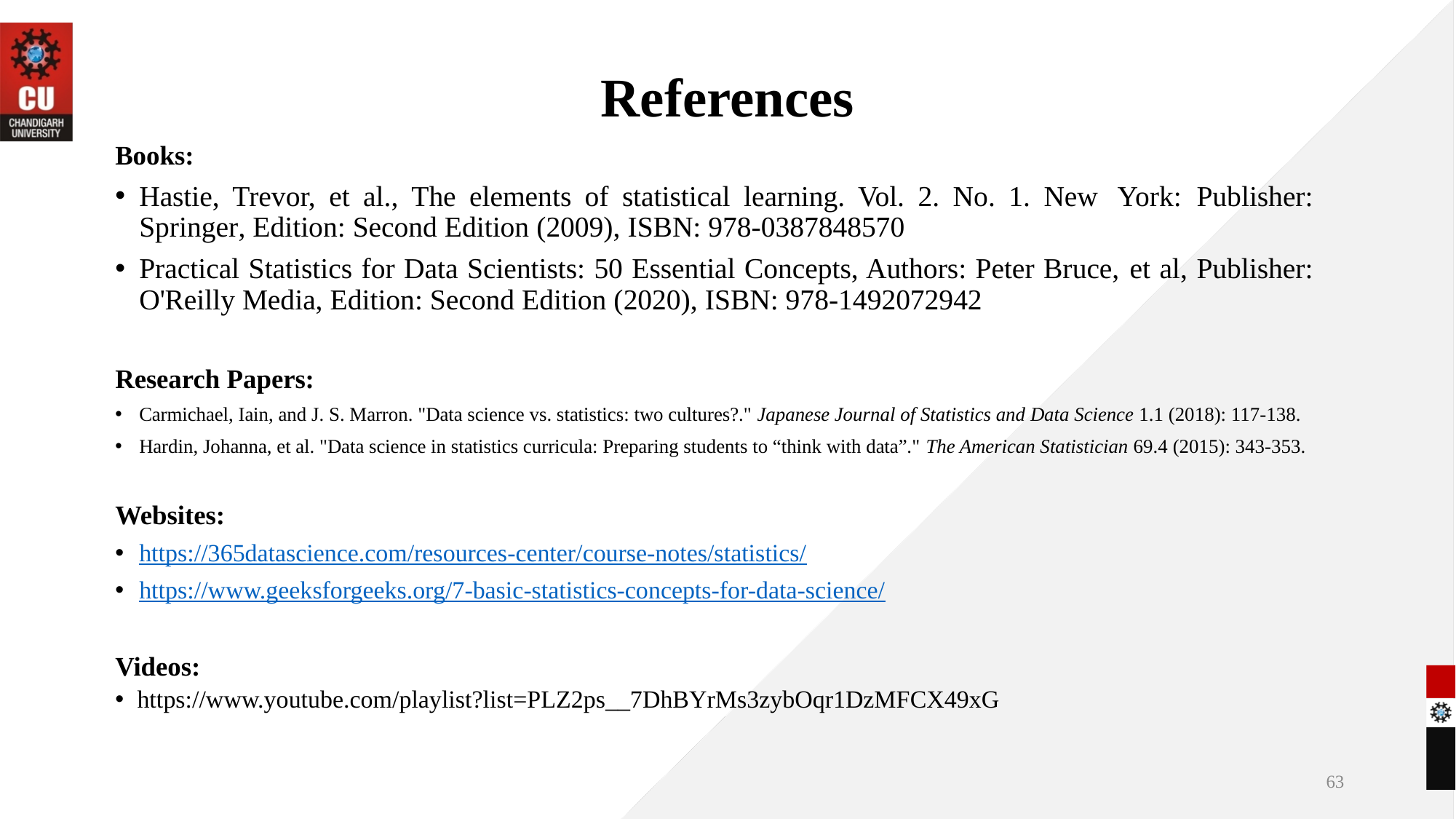

# References
Books:
Hastie, Trevor, et al., The elements of statistical learning. Vol. 2. No. 1. New  York: Publisher: Springer, Edition: Second Edition (2009), ISBN: 978-0387848570
Practical Statistics for Data Scientists: 50 Essential Concepts, Authors: Peter Bruce, et al, Publisher: O'Reilly Media, Edition: Second Edition (2020), ISBN: 978-1492072942

Research Papers:
Carmichael, Iain, and J. S. Marron. "Data science vs. statistics: two cultures?." Japanese Journal of Statistics and Data Science 1.1 (2018): 117-138.
Hardin, Johanna, et al. "Data science in statistics curricula: Preparing students to “think with data”." The American Statistician 69.4 (2015): 343-353.

Websites:
https://365datascience.com/resources-center/course-notes/statistics/
https://www.geeksforgeeks.org/7-basic-statistics-concepts-for-data-science/

Videos:
https://www.youtube.com/playlist?list=PLZ2ps__7DhBYrMs3zybOqr1DzMFCX49xG
63